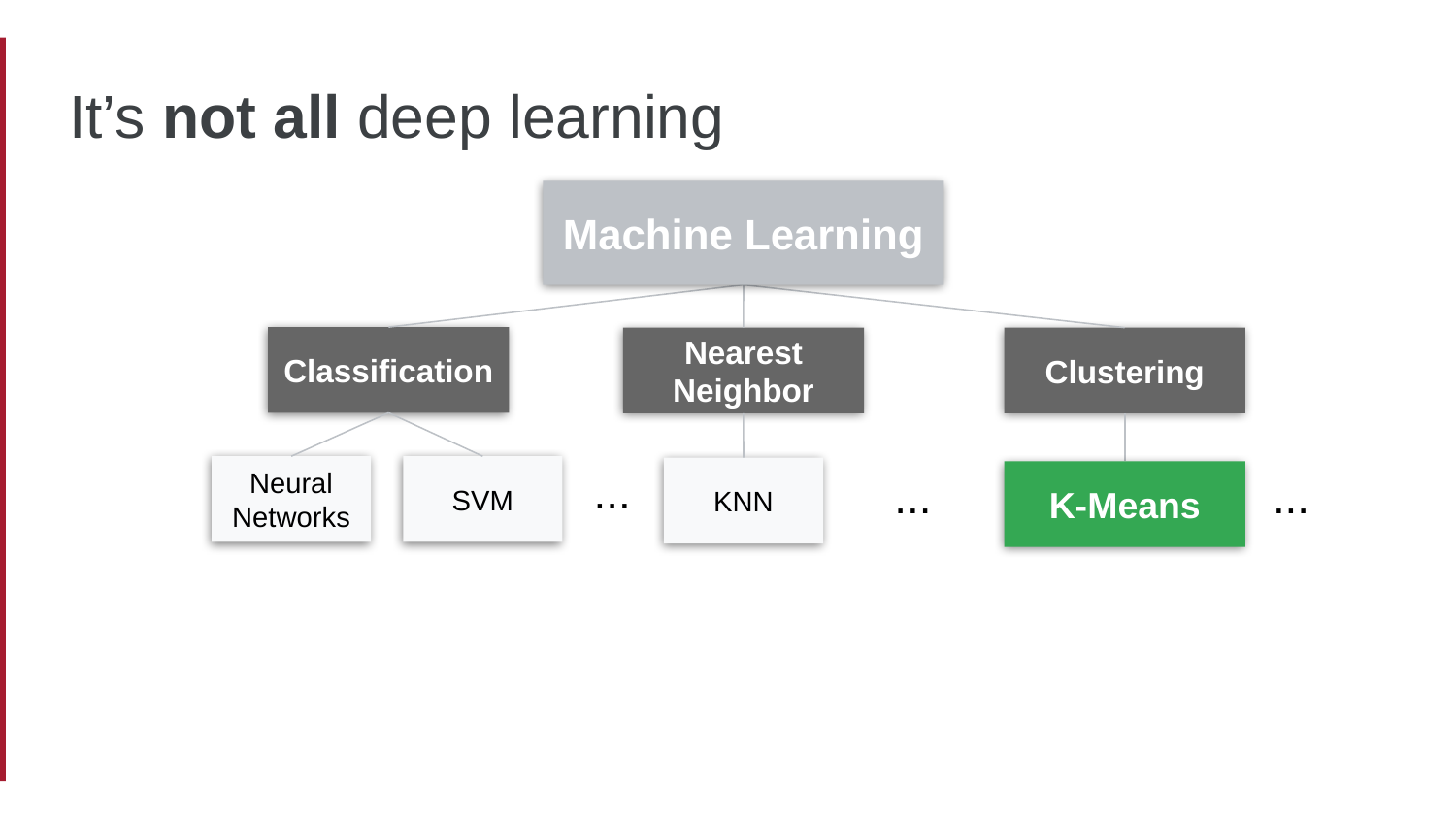

# It’s not all deep learning
Machine Learning
Classification
Nearest Neighbor
Clustering
...
...
...
Neural Networks
SVM
KNN
K-Means